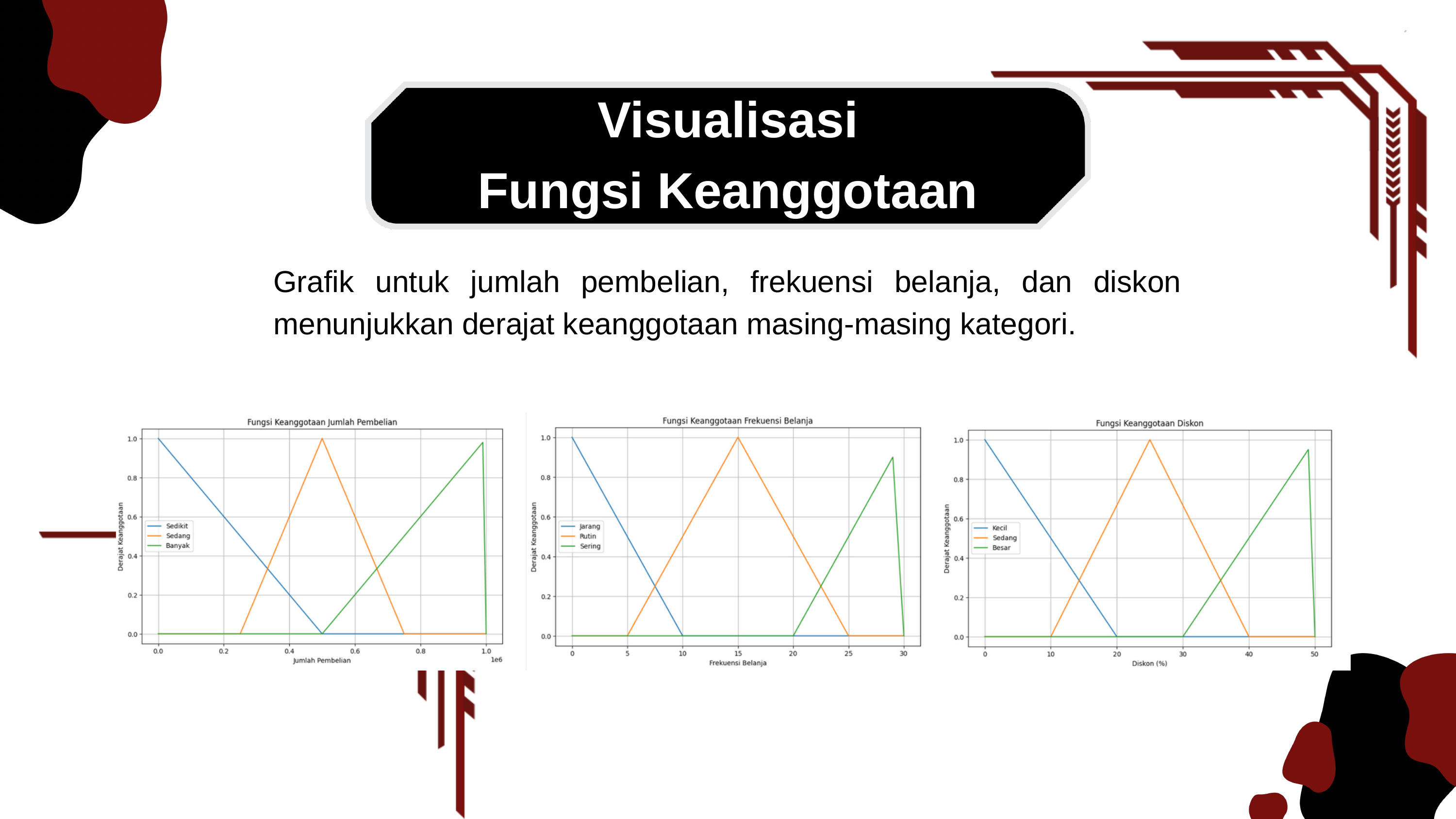

Visualisasi
Fungsi Keanggotaan

Grafik untuk jumlah pembelian, frekuensi belanja, dan diskon menunjukkan derajat keanggotaan masing-masing kategori.